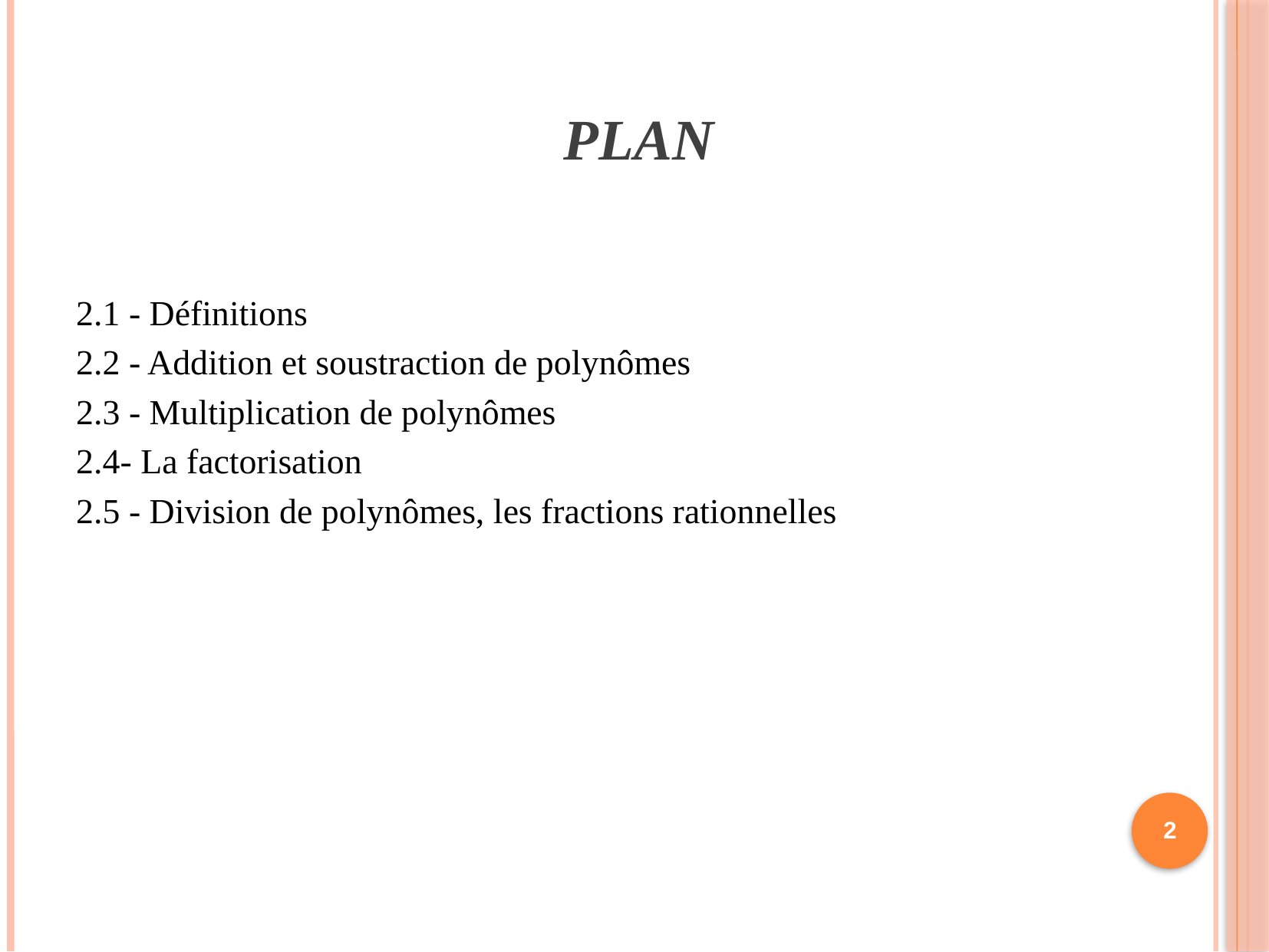

# Plan
2.1 - Définitions
2.2 - Addition et soustraction de polynômes
2.3 - Multiplication de polynômes
2.4- La factorisation
2.5 - Division de polynômes, les fractions rationnelles

2